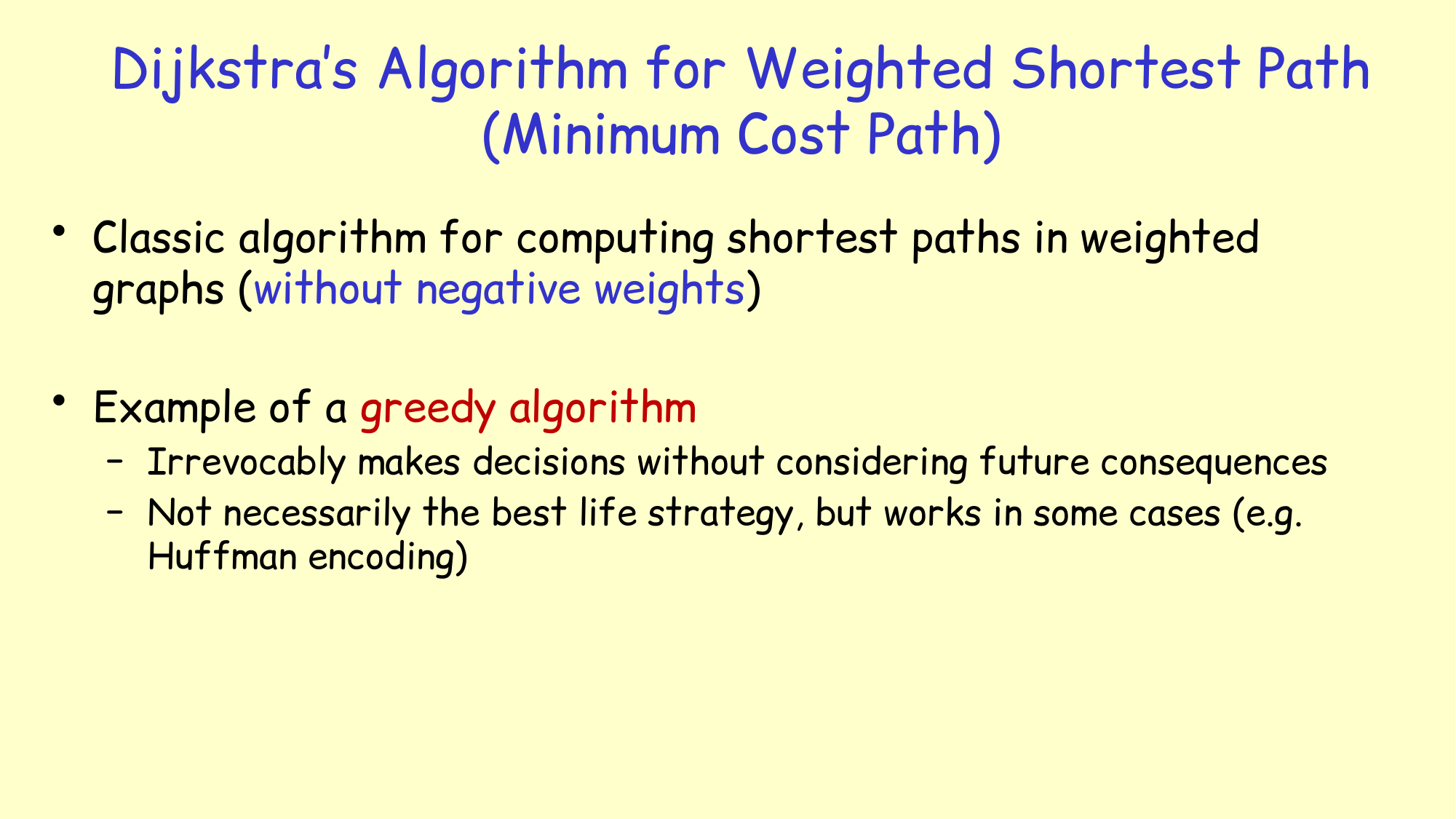

# Dijkstra’s Algorithm for Weighted Shortest Path (Minimum Cost Path)
Classic algorithm for computing shortest paths in weighted graphs (without negative weights)

Example of a greedy algorithm
Irrevocably makes decisions without considering future consequences
Not necessarily the best life strategy, but works in some cases (e.g. Huffman encoding)